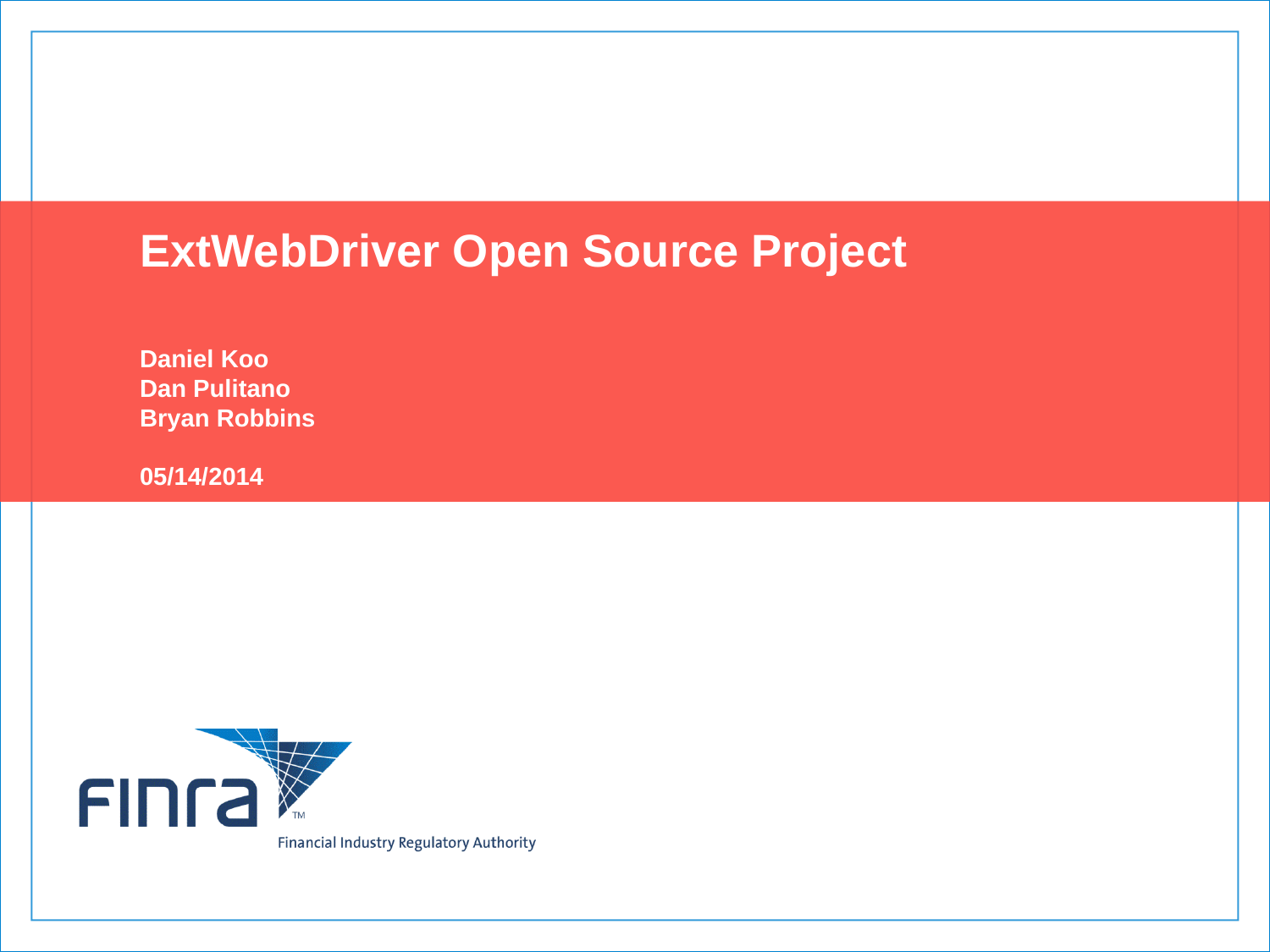

# ExtWebDriver Open Source Project

Daniel Koo
Dan Pulitano
Bryan Robbins

05/14/2014